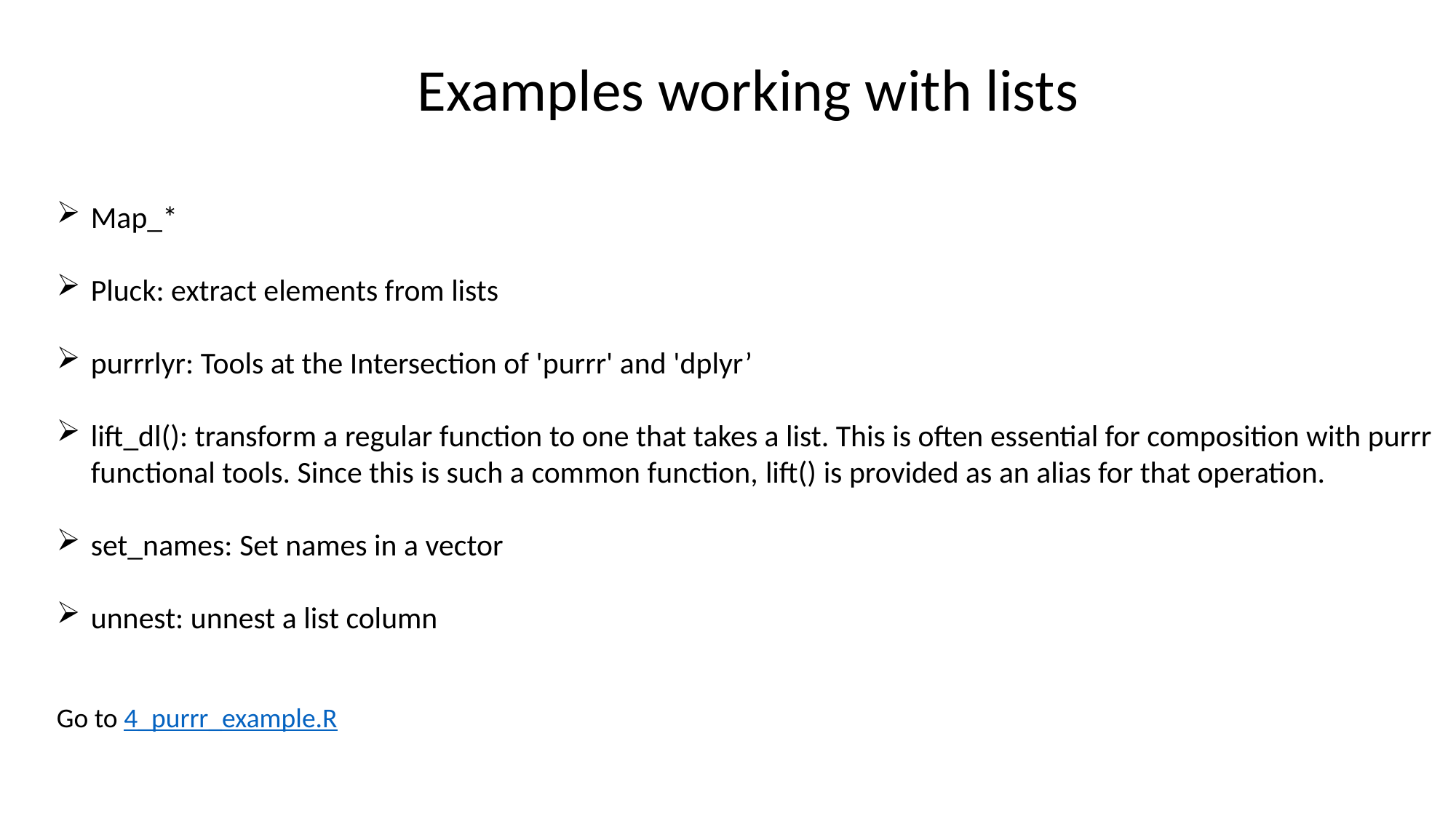

# Examples working with lists

Map_*

Pluck: extract elements from lists

purrrlyr: Tools at the Intersection of 'purrr' and 'dplyr’

lift_dl(): transform a regular function to one that takes a list. This is often essential for composition with purrr functional tools. Since this is such a common function, lift() is provided as an alias for that operation.

set_names: Set names in a vector

unnest: unnest a list column

Go to 4_purrr_example.R